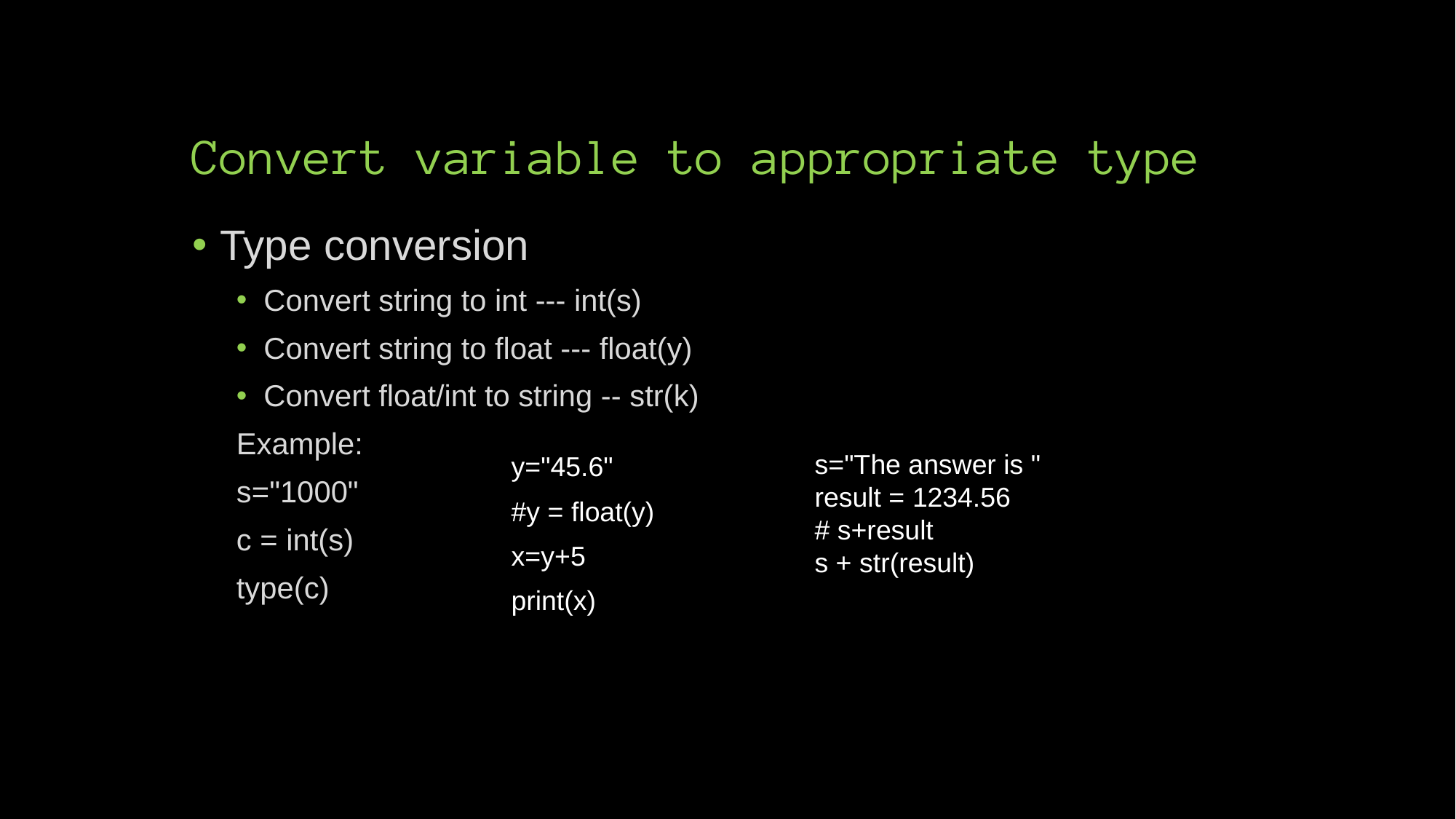

# Convert variable to appropriate type
Type conversion
Convert string to int --- int(s)
Convert string to float --- float(y)
Convert float/int to string -- str(k)
Example:
s="1000"
c = int(s)
type(c)

s="The answer is "
result = 1234.56
# s+result
s + str(result)

y="45.6"
#y = float(y)
x=y+5
print(x)